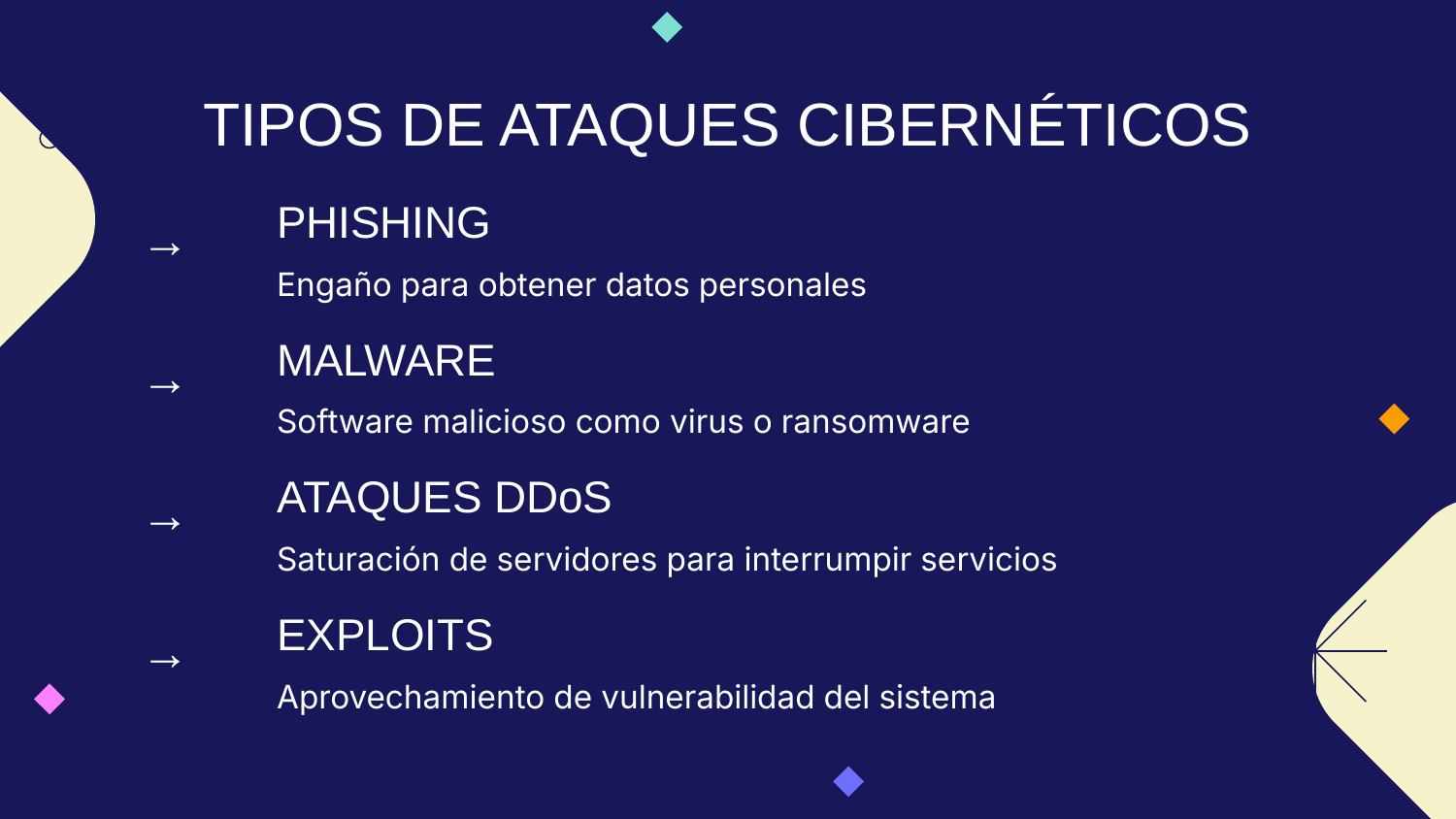

# TIPOS DE ATAQUES CIBERNÉTICOS
PHISHING
→
Engaño para obtener datos personales
MALWARE
→
Software malicioso como virus o ransomware
ATAQUES DDoS
→
Saturación de servidores para interrumpir servicios
EXPLOITS
→
Aprovechamiento de vulnerabilidad del sistema